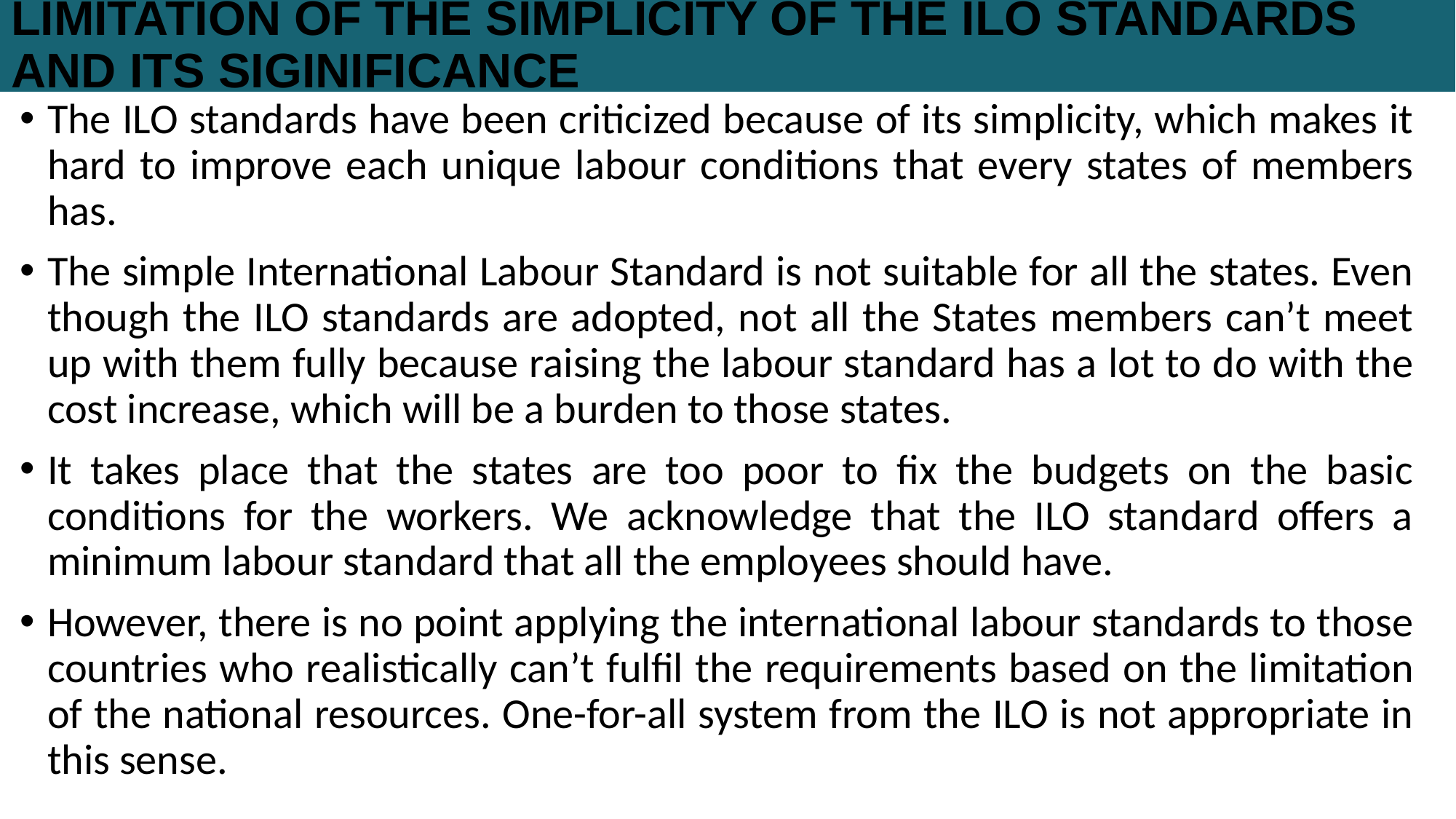

# LIMITATION OF THE SIMPLICITY OF THE ILO STANDARDS AND ITS SIGINIFICANCE
The ILO standards have been criticized because of its simplicity, which makes it hard to improve each unique labour conditions that every states of members has.
The simple International Labour Standard is not suitable for all the states. Even though the ILO standards are adopted, not all the States members can’t meet up with them fully because raising the labour standard has a lot to do with the cost increase, which will be a burden to those states.
It takes place that the states are too poor to fix the budgets on the basic conditions for the workers. We acknowledge that the ILO standard offers a minimum labour standard that all the employees should have.
However, there is no point applying the international labour standards to those countries who realistically can’t fulfil the requirements based on the limitation of the national resources. One-for-all system from the ILO is not appropriate in this sense.